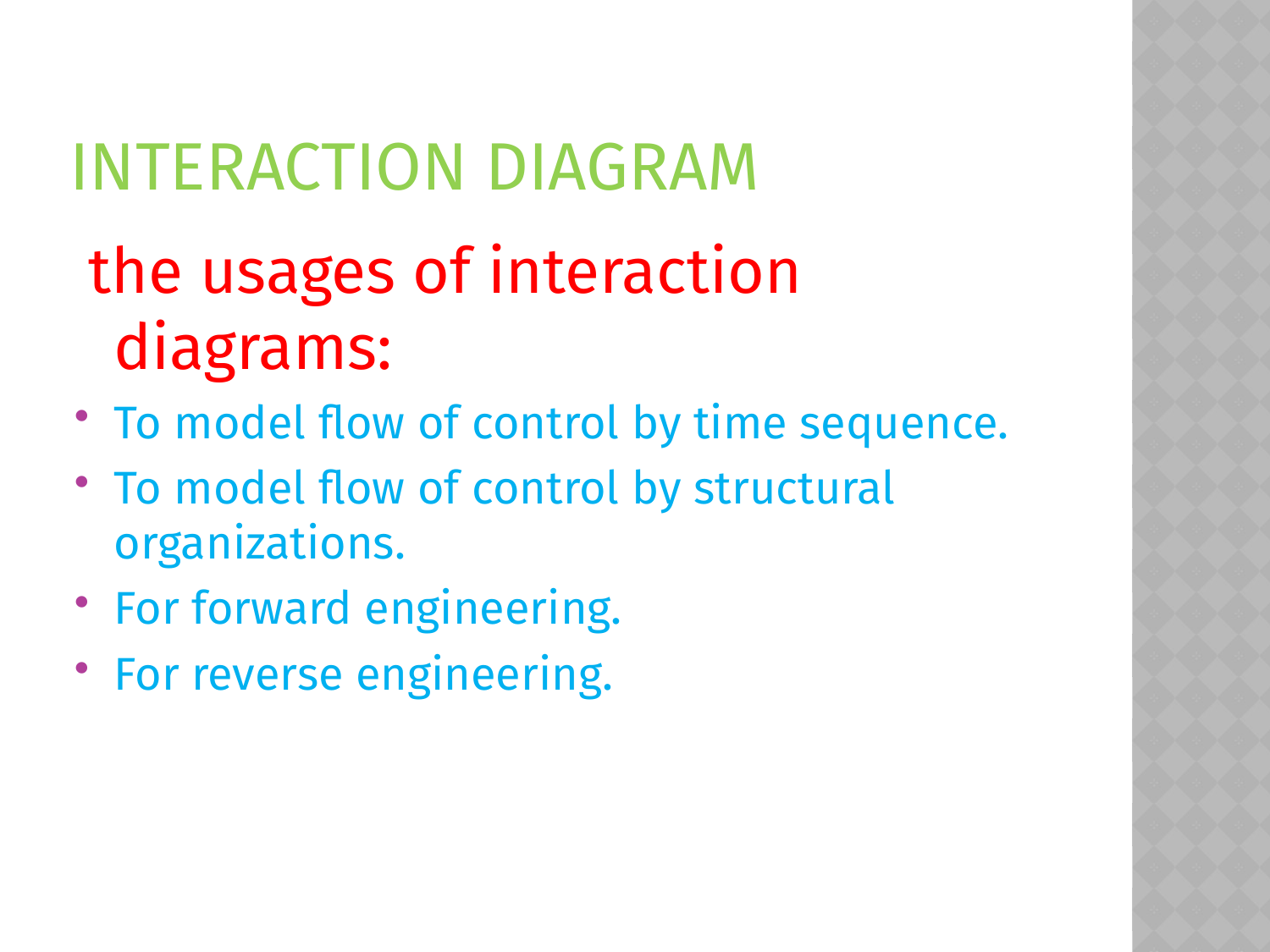

# Interaction Diagram
 the usages of interaction diagrams:
To model flow of control by time sequence.
To model flow of control by structural organizations.
For forward engineering.
For reverse engineering.